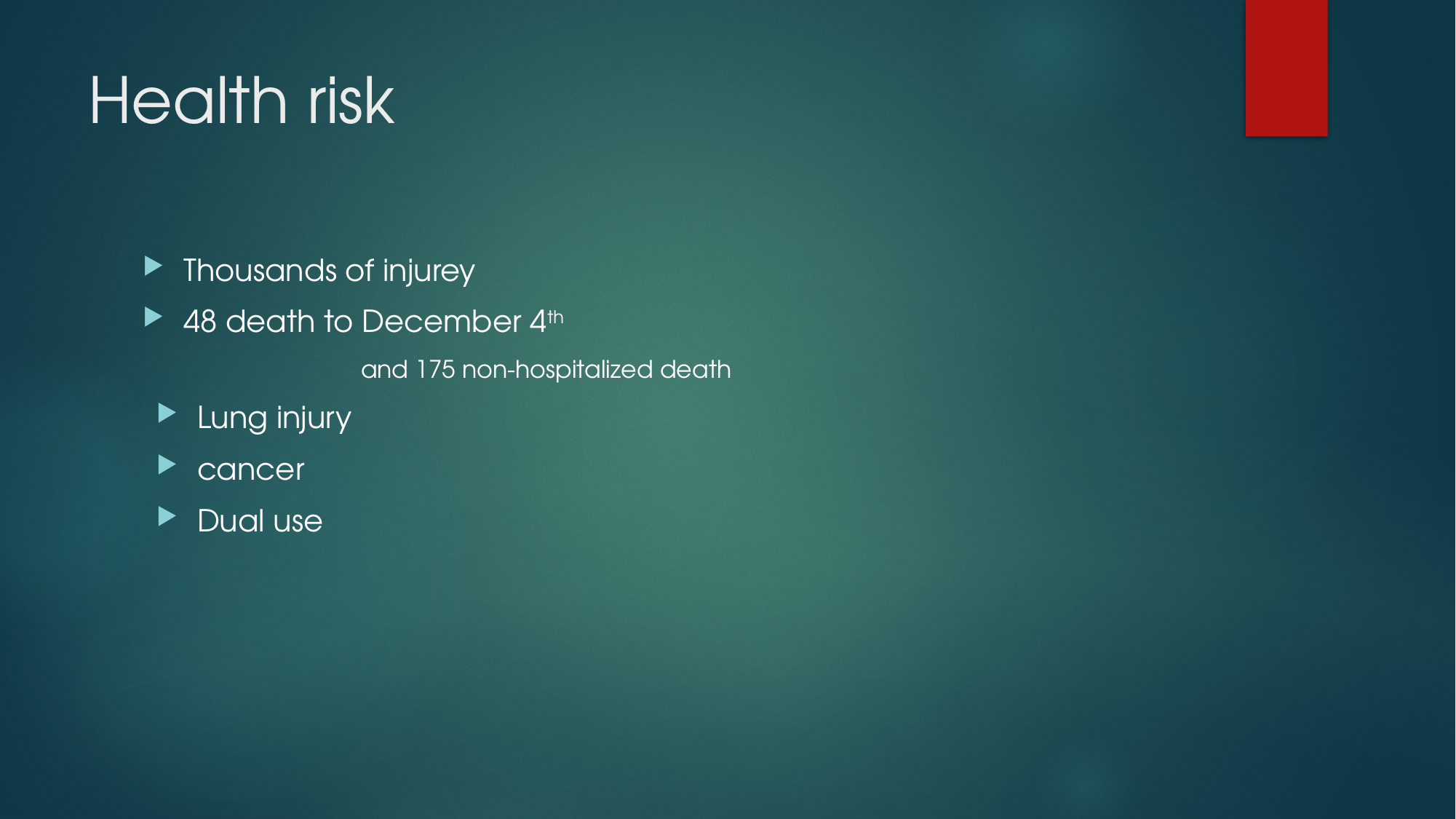

# Health risk
Thousands of injurey
48 death to December 4th
	and 175 non-hospitalized death
Lung injury
cancer
Dual use